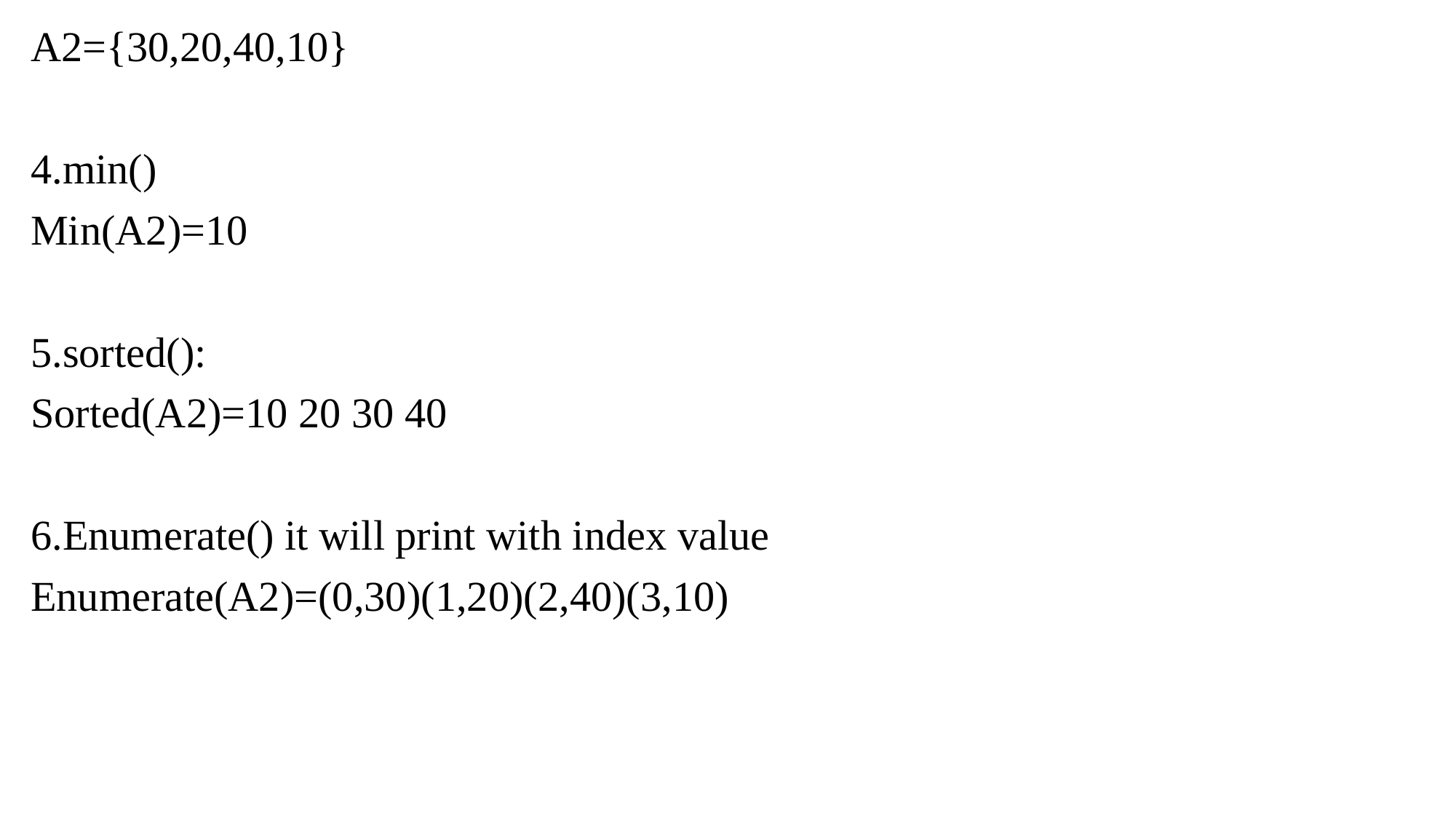

A2={30,20,40,10}

4.min()
Min(A2)=10

5.sorted():
Sorted(A2)=10 20 30 40

6.Enumerate() it will print with index value
Enumerate(A2)=(0,30)(1,20)(2,40)(3,10)